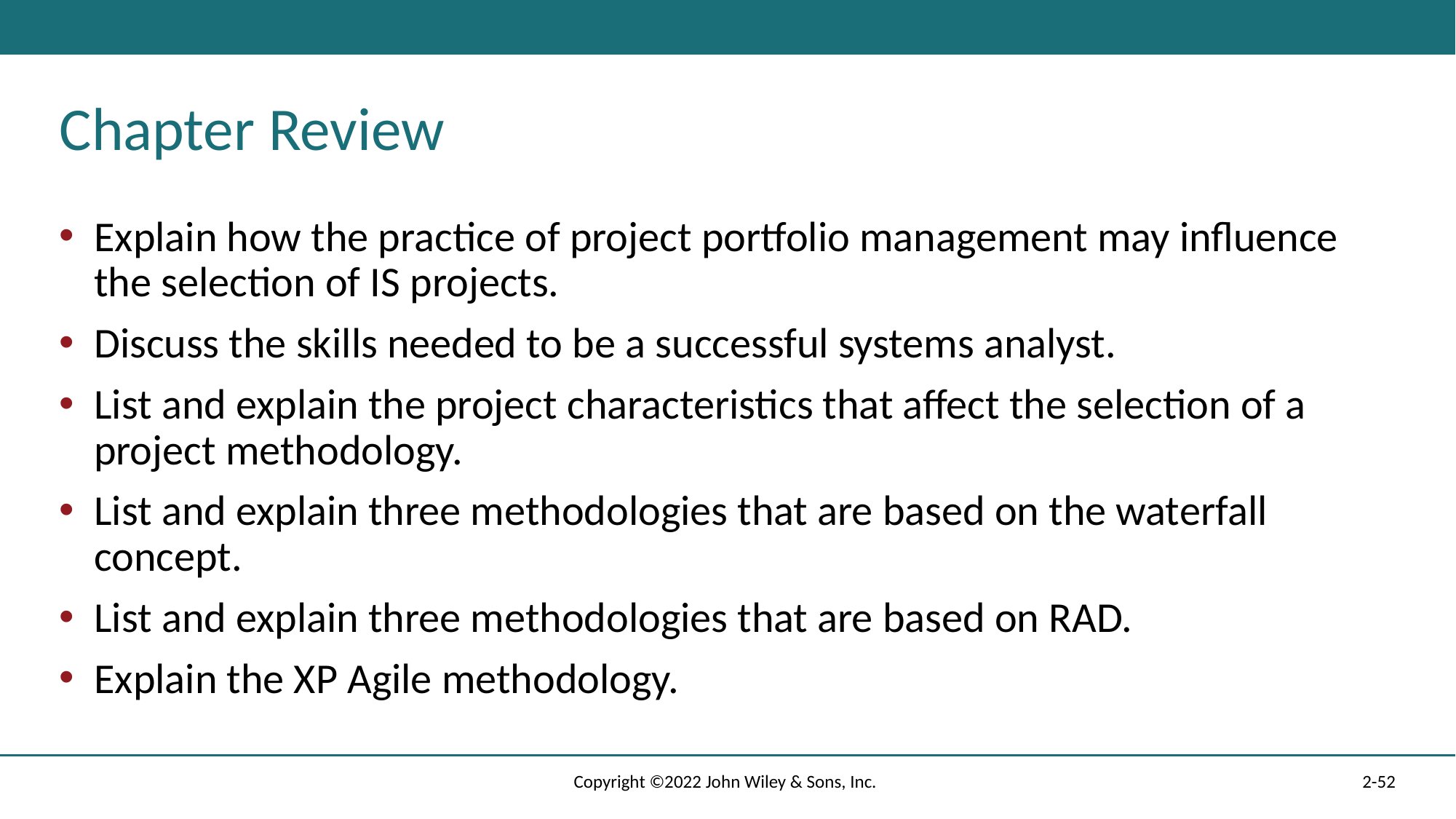

# Chapter Review
Explain how the practice of project portfolio management may influence the selection of IS projects.
Discuss the skills needed to be a successful systems analyst.
List and explain the project characteristics that affect the selection of a project methodology.
List and explain three methodologies that are based on the waterfall concept.
List and explain three methodologies that are based on RAD.
Explain the XP Agile methodology.
Copyright ©2022 John Wiley & Sons, Inc.
2-52